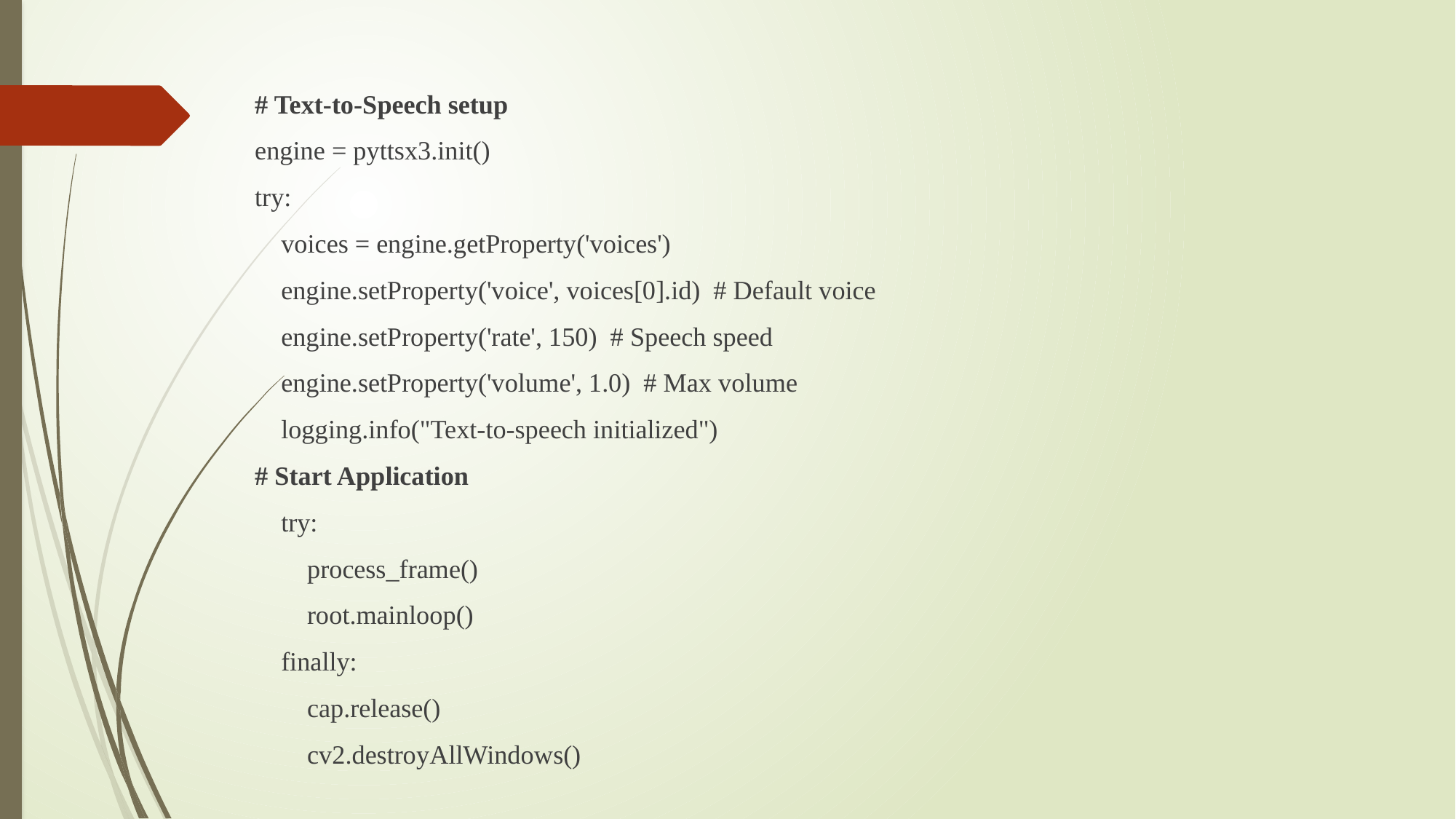

# Text-to-Speech setup
engine = pyttsx3.init()
try:
    voices = engine.getProperty('voices')
    engine.setProperty('voice', voices[0].id)  # Default voice
    engine.setProperty('rate', 150)  # Speech speed
    engine.setProperty('volume', 1.0)  # Max volume
    logging.info("Text-to-speech initialized")
# Start Application
    try:
        process_frame()
        root.mainloop()
    finally:
        cap.release()
        cv2.destroyAllWindows()